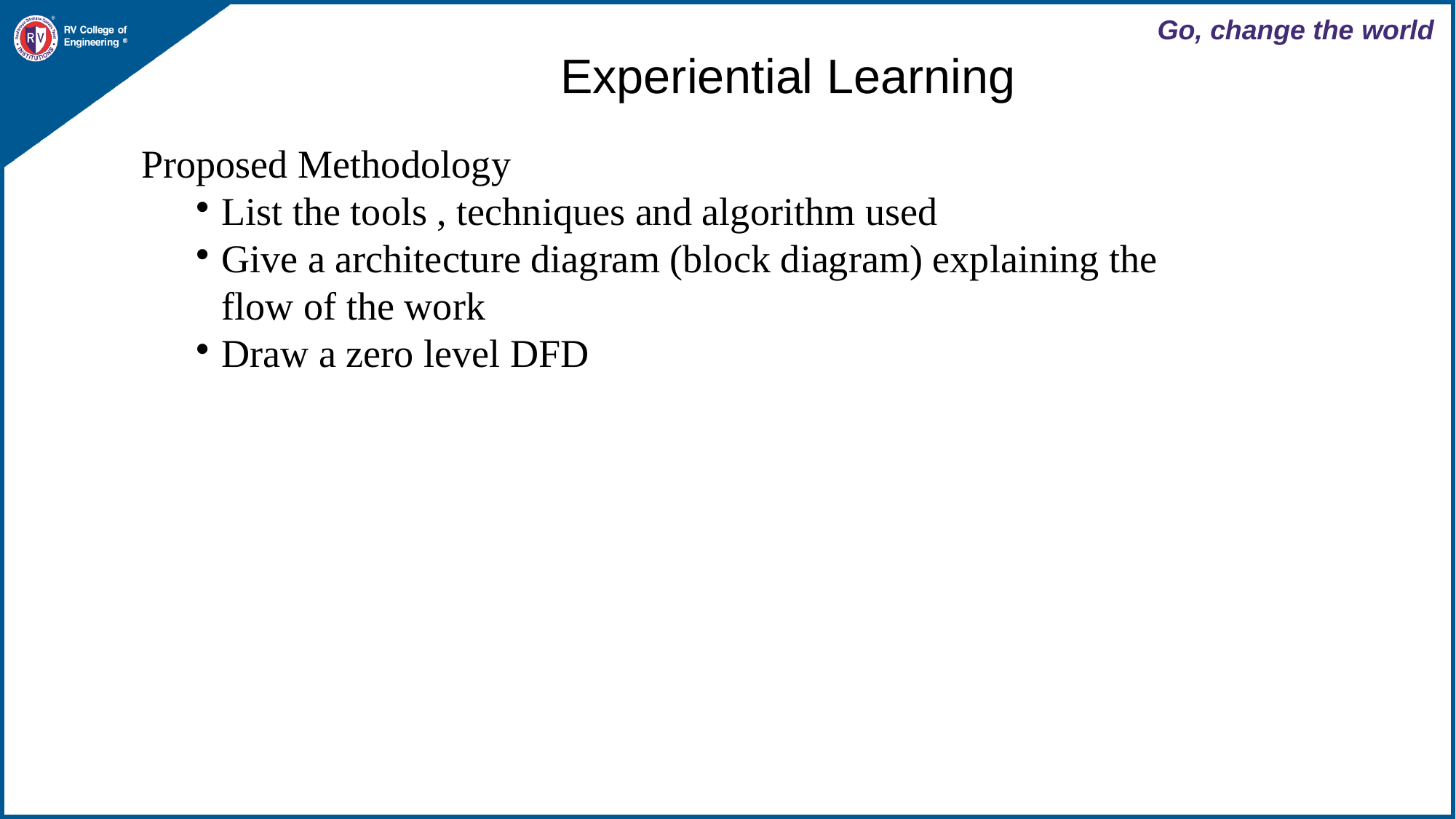

Experiential Learning
Proposed Methodology
List the tools , techniques and algorithm used
Give a architecture diagram (block diagram) explaining the flow of the work
Draw a zero level DFD